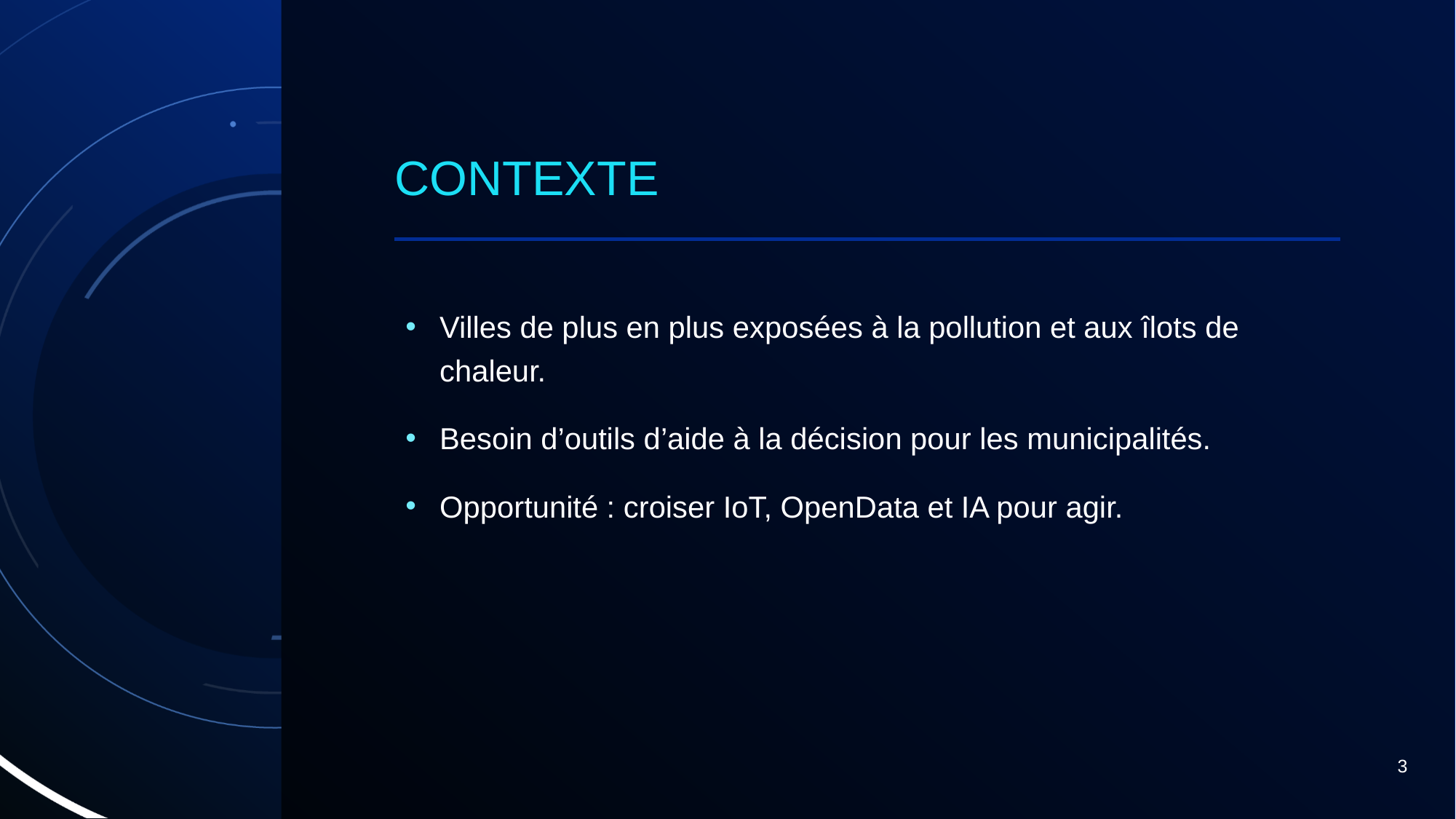

# CONTEXTE
Villes de plus en plus exposées à la pollution et aux îlots de chaleur.
Besoin d’outils d’aide à la décision pour les municipalités.
Opportunité : croiser IoT, OpenData et IA pour agir.
3